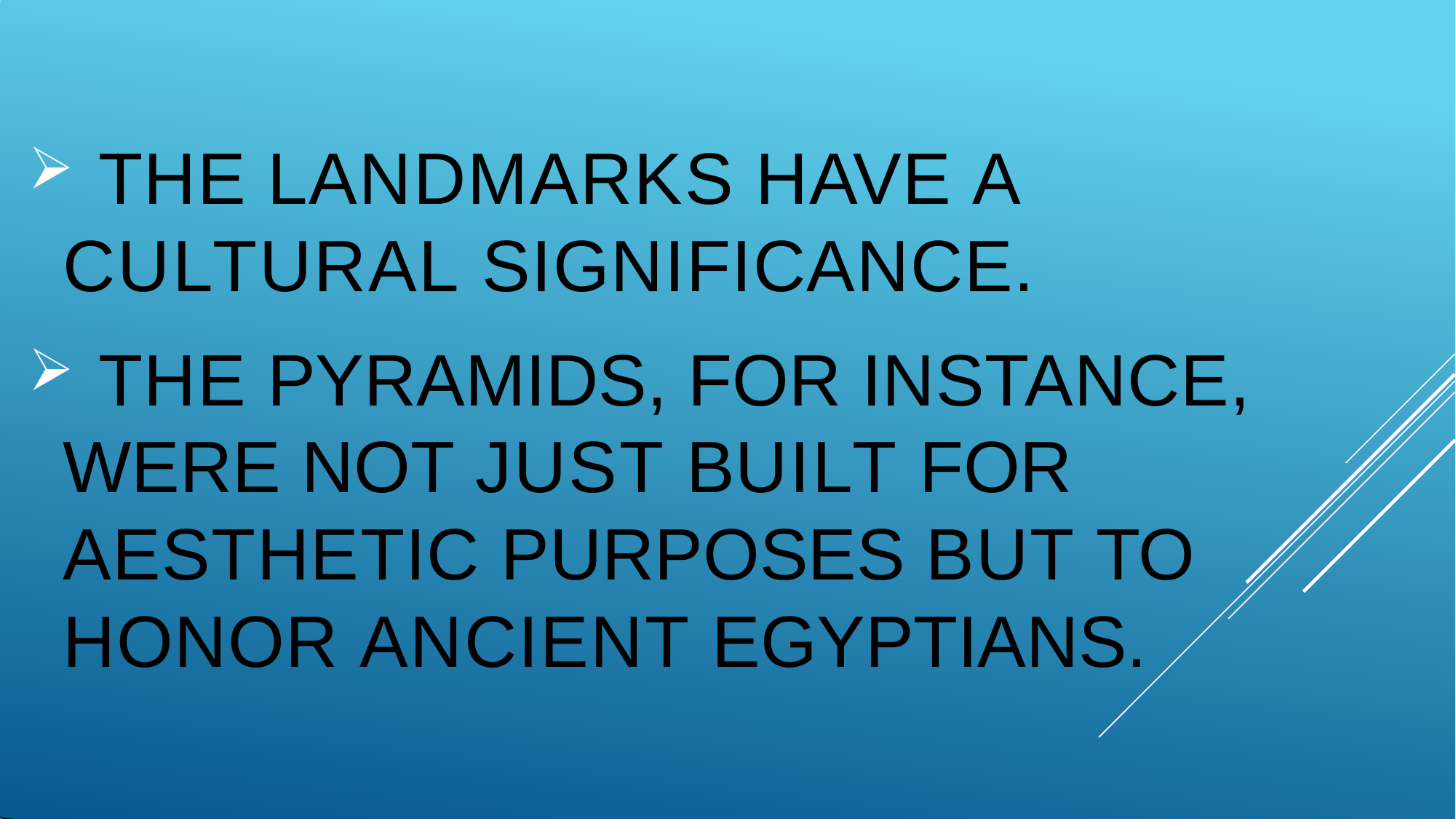

THE LANDMARKS HAVE A CULTURAL SIGNIFICANCE.
	THE PYRAMIDS, FOR INSTANCE, WERE NOT JUST BUILT FOR AESTHETIC PURPOSES BUT TO HONOR ANCIENT EGYPTIANS.